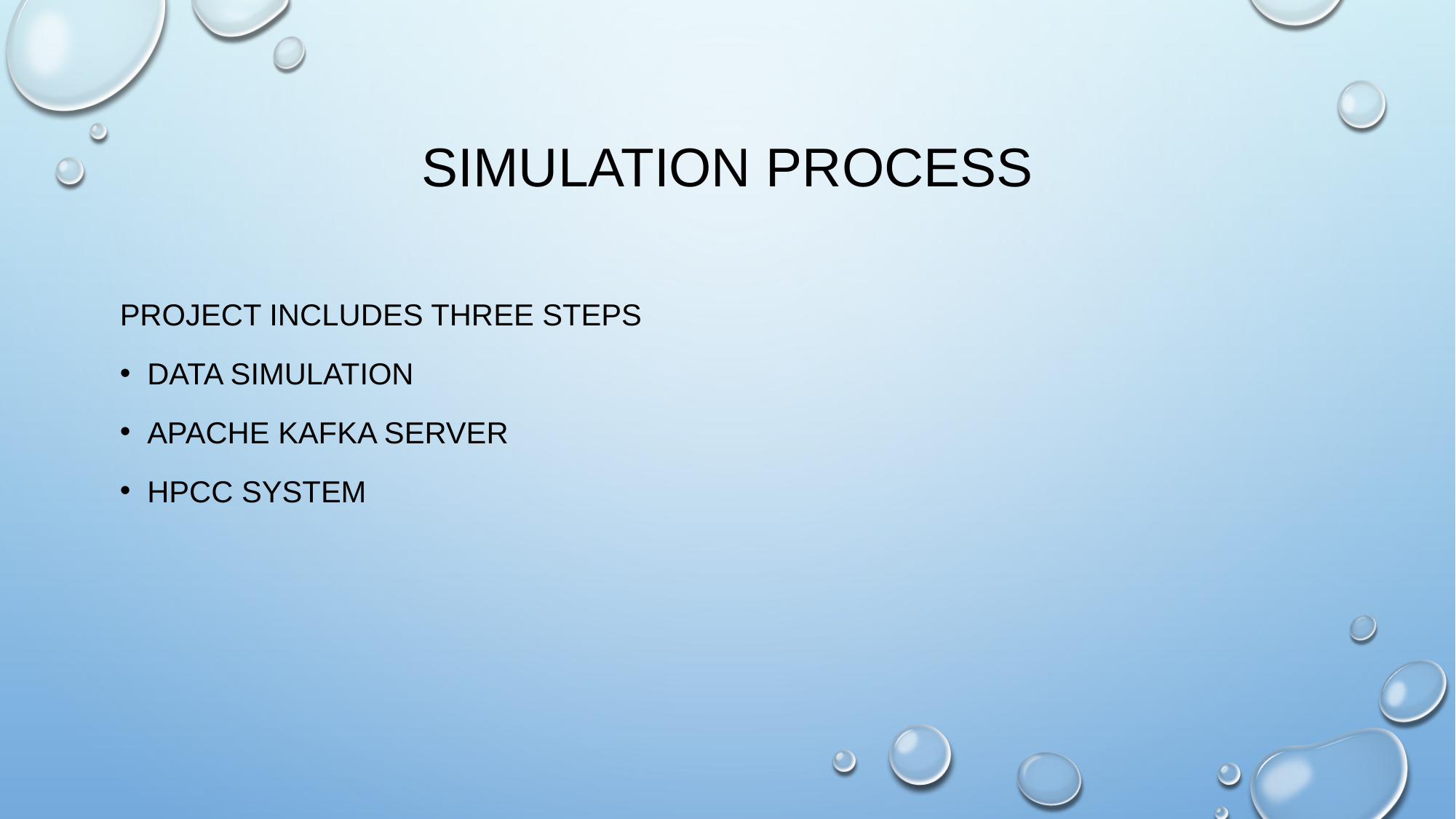

# Simulation Process
Project includes three steps
Data Simulation
Apache Kafka server
HPCC System